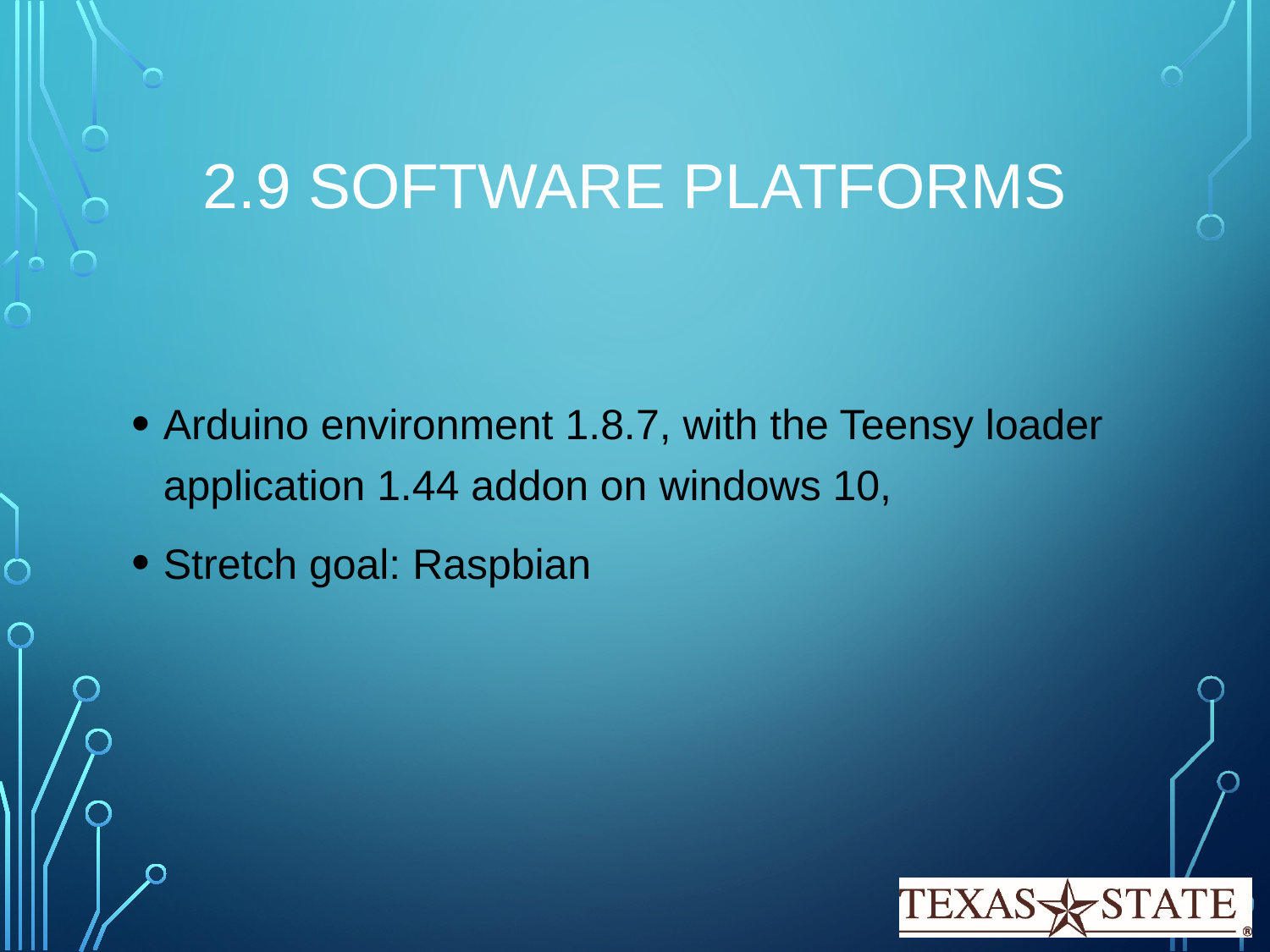

# 2.9 Software Platforms

Arduino environment 1.8.7, with the Teensy loader application 1.44 addon on windows 10,
Stretch goal: Raspbian